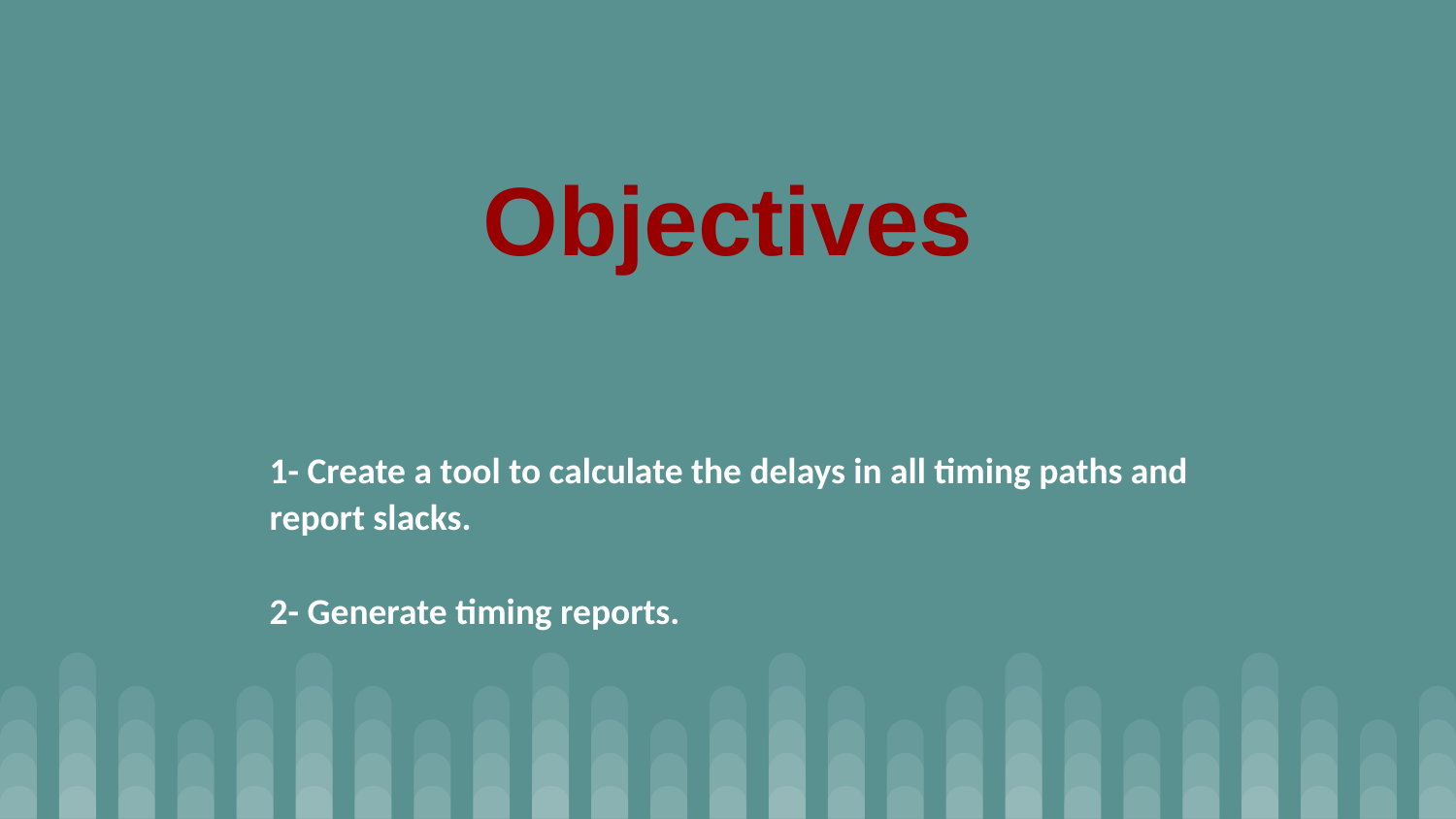

# Objectives

1- Create a tool to calculate the delays in all timing paths and report slacks.
2- Generate timing reports.